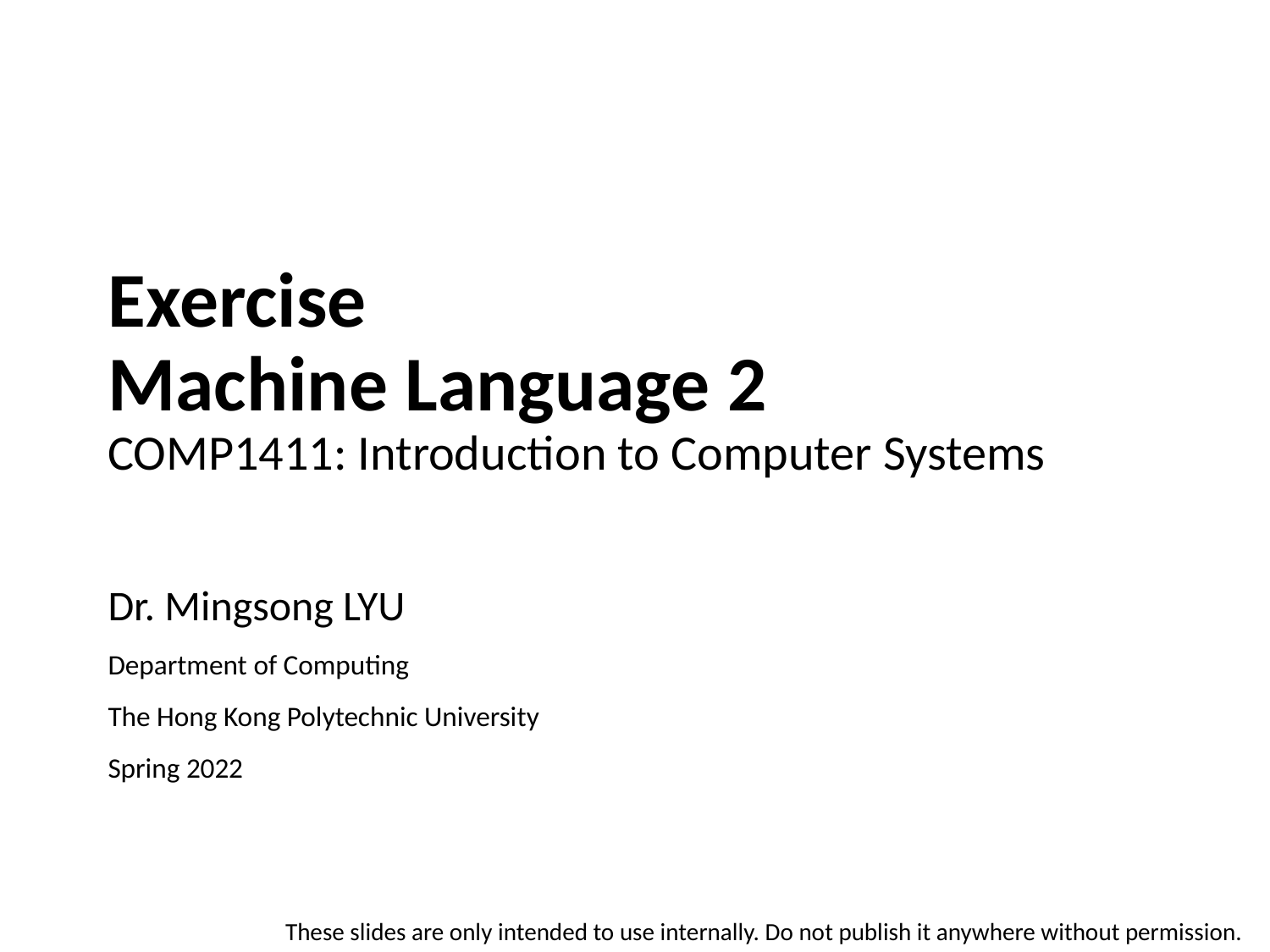

# Exercise Machine Language 2 COMP1411: Introduction to Computer Systems
Dr. Mingsong LYU
Department of Computing
The Hong Kong Polytechnic University
Spring 2022
These slides are only intended to use internally. Do not publish it anywhere without permission.